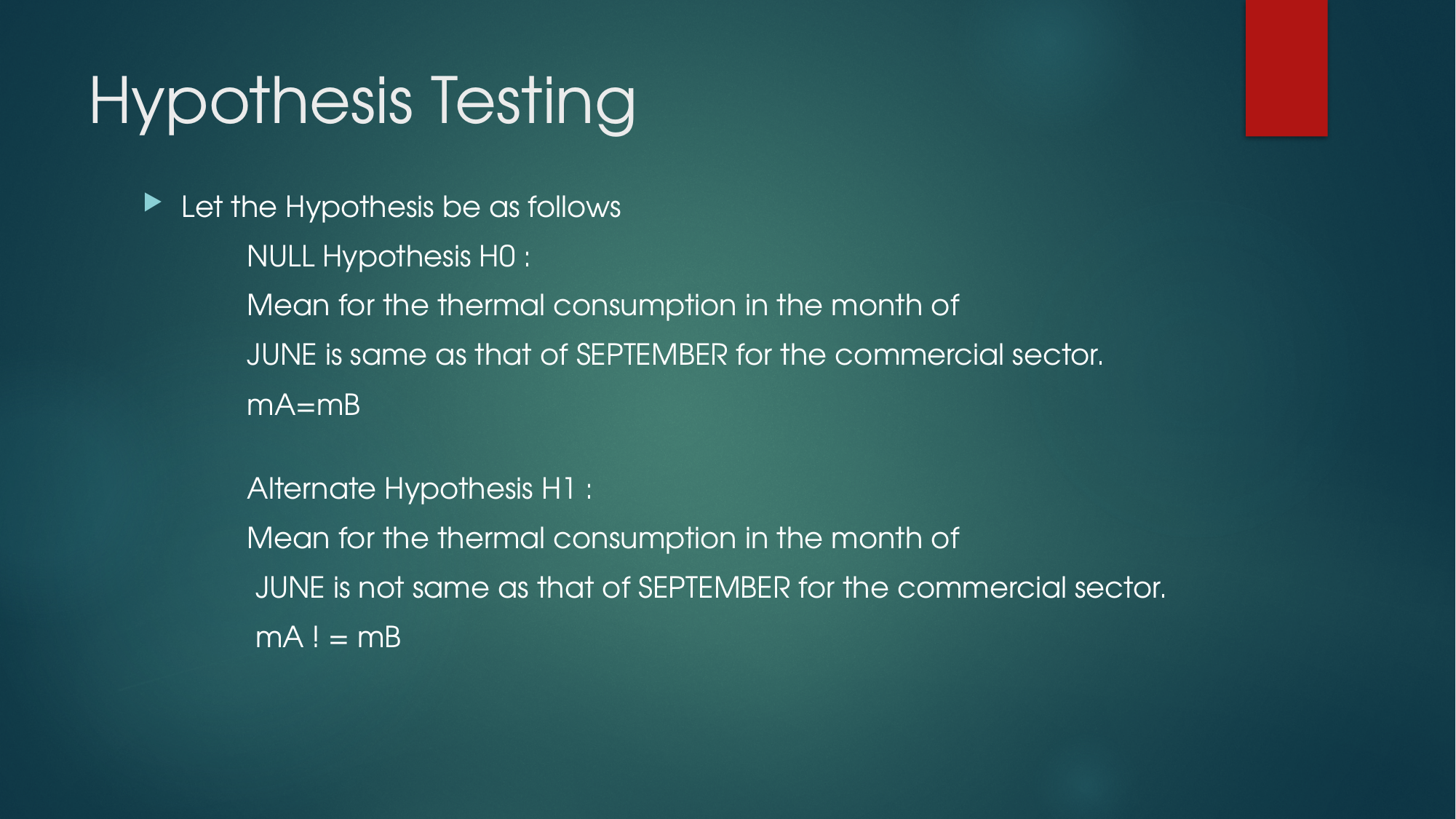

# Hypothesis Testing
Let the Hypothesis be as follows
	NULL Hypothesis H0 :
			Mean for the thermal consumption in the month of
	JUNE is same as that of SEPTEMBER for the commercial sector.
				mA=mB
	Alternate Hypothesis H1 :
			Mean for the thermal consumption in the month of
	 JUNE is not same as that of SEPTEMBER for the commercial sector.
				 mA ! = mB